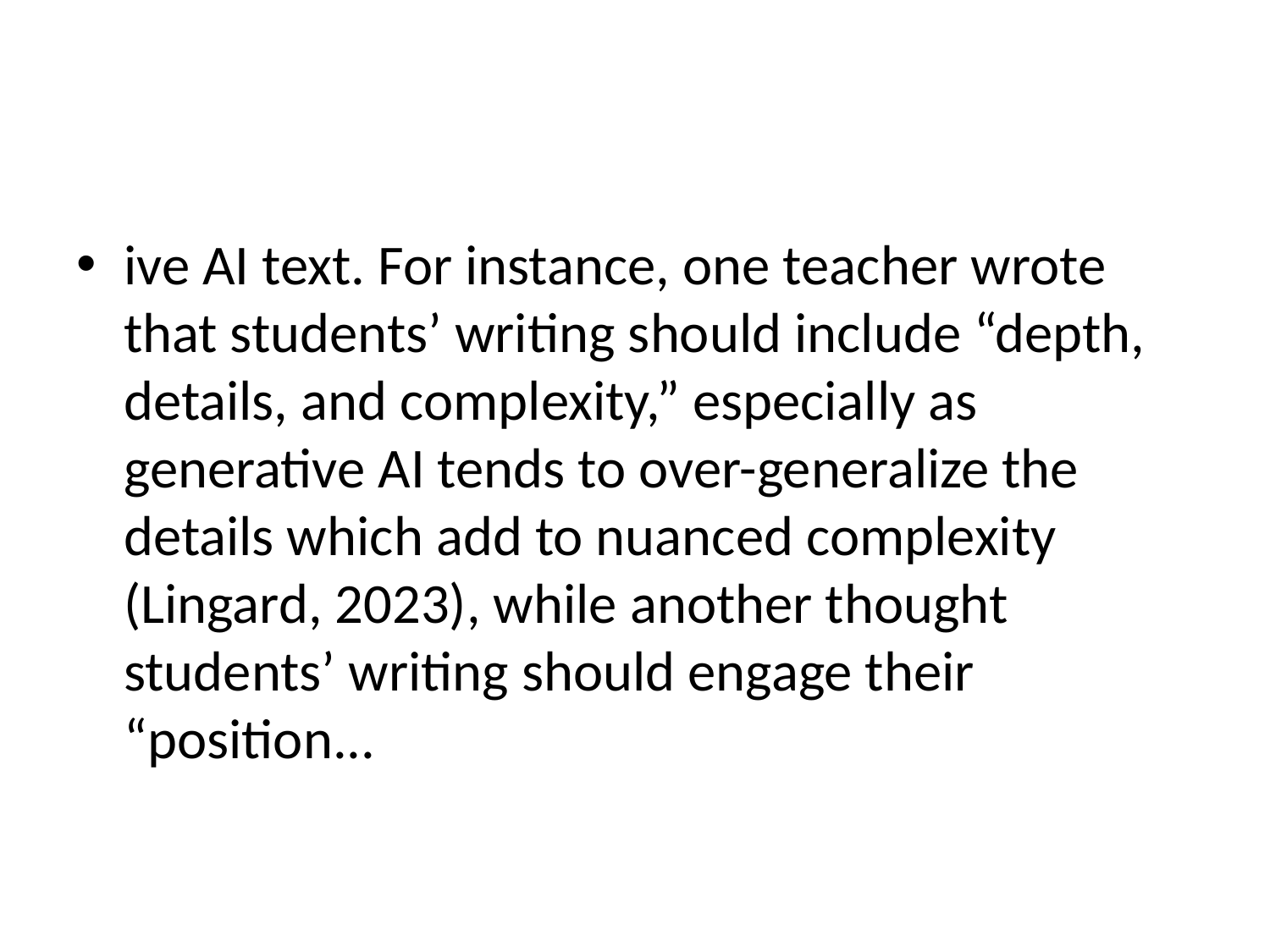

#
ive AI text. For instance, one teacher wrote that students’ writing should include “depth, details, and complexity,” especially as generative AI tends to over-generalize the details which add to nuanced complexity (Lingard, 2023), while another thought students’ writing should engage their “position...